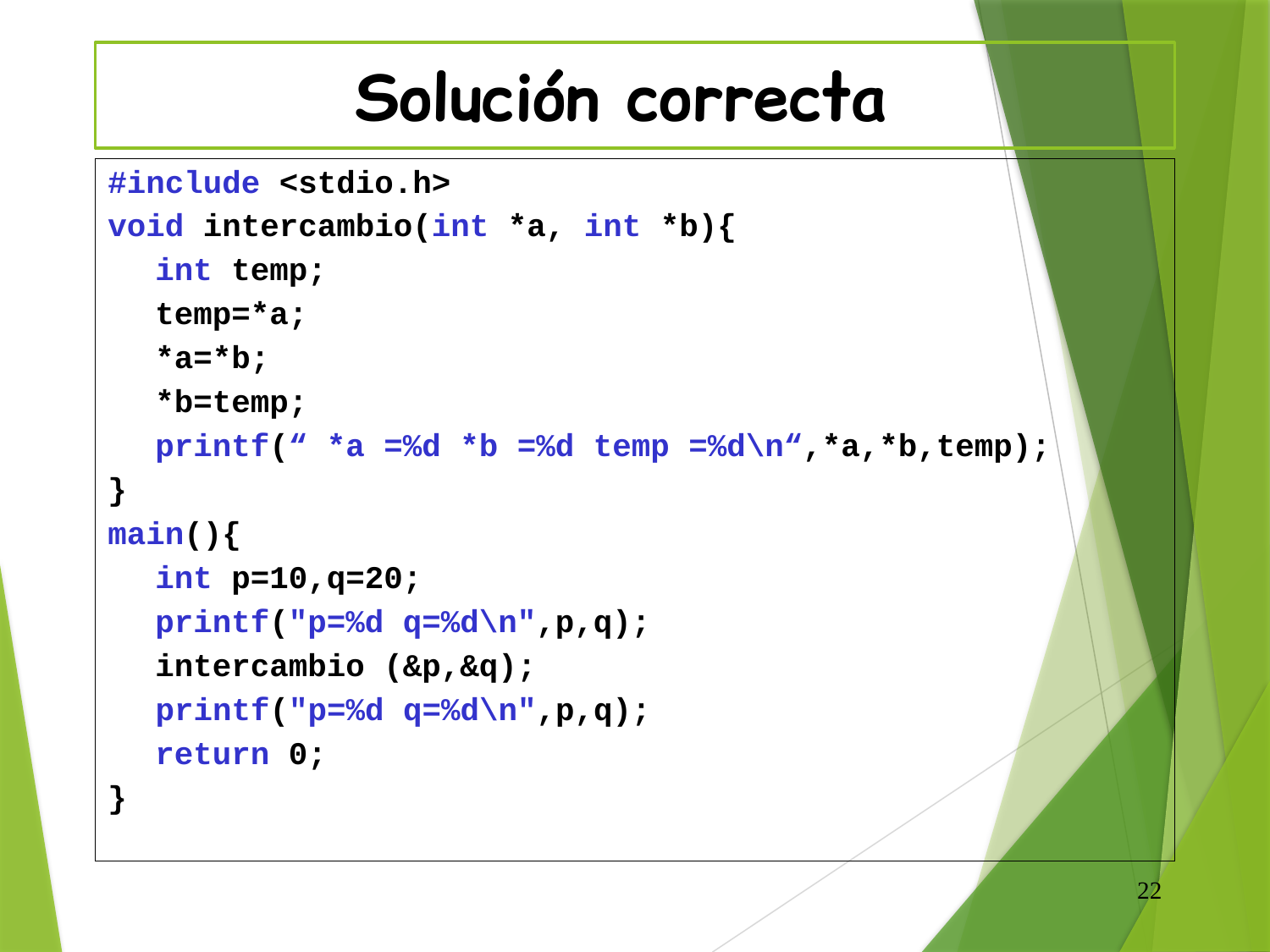

# Solución correcta
#include <stdio.h>
void intercambio(int *a, int *b){
	int temp;
	temp=*a;
	*a=*b;
	*b=temp;
	printf(“ *a =%d *b =%d temp =%d\n“,*a,*b,temp);
}
main(){
	int p=10,q=20;
	printf("p=%d q=%d\n",p,q);
	intercambio (&p,&q);
printf("p=%d q=%d\n",p,q);
	return 0;
}

22